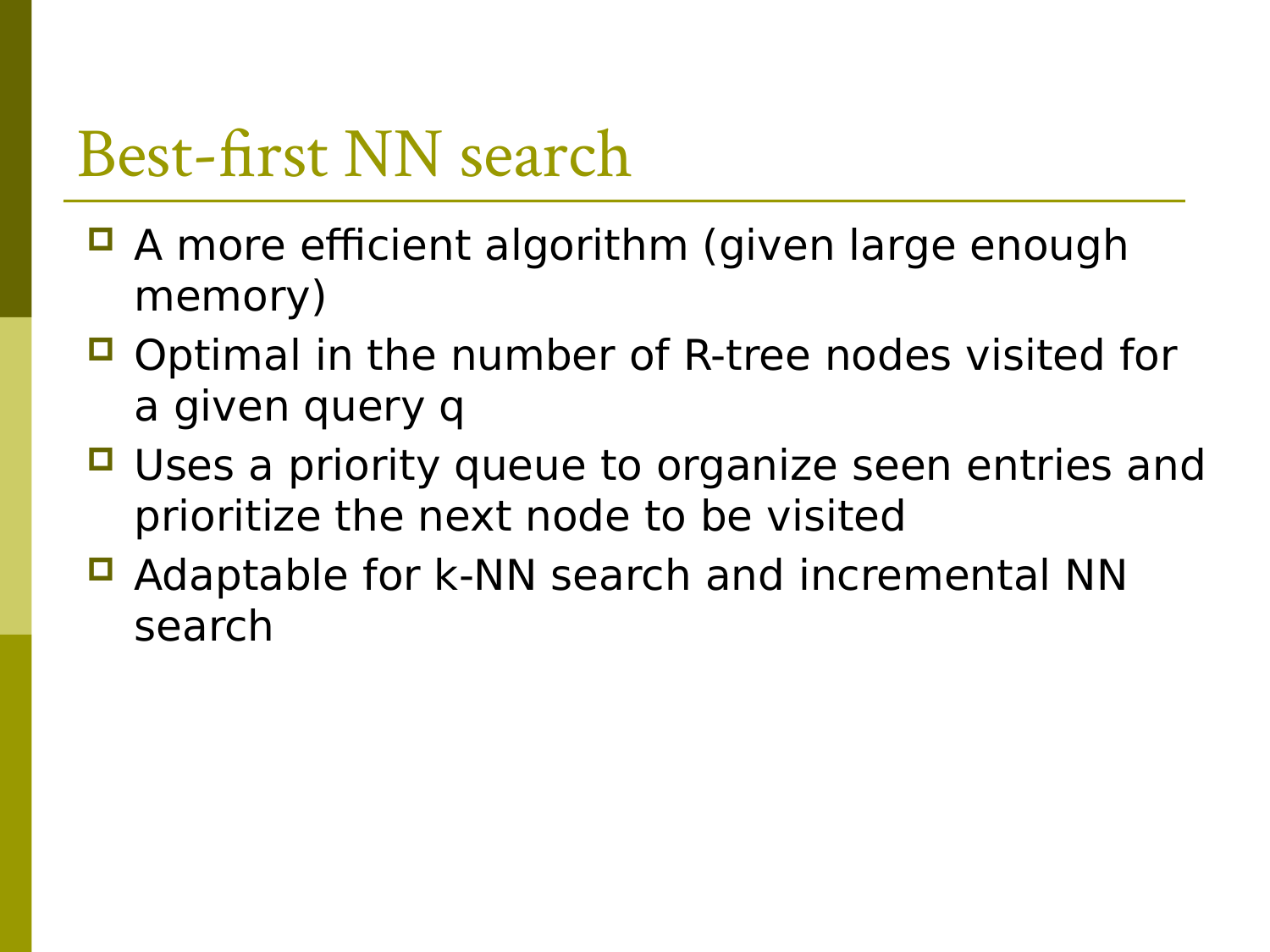

# Best-first NN search
A more efficient algorithm (given large enough memory)
Optimal in the number of R-tree nodes visited for a given query q
Uses a priority queue to organize seen entries and prioritize the next node to be visited
Adaptable for k-NN search and incremental NN search